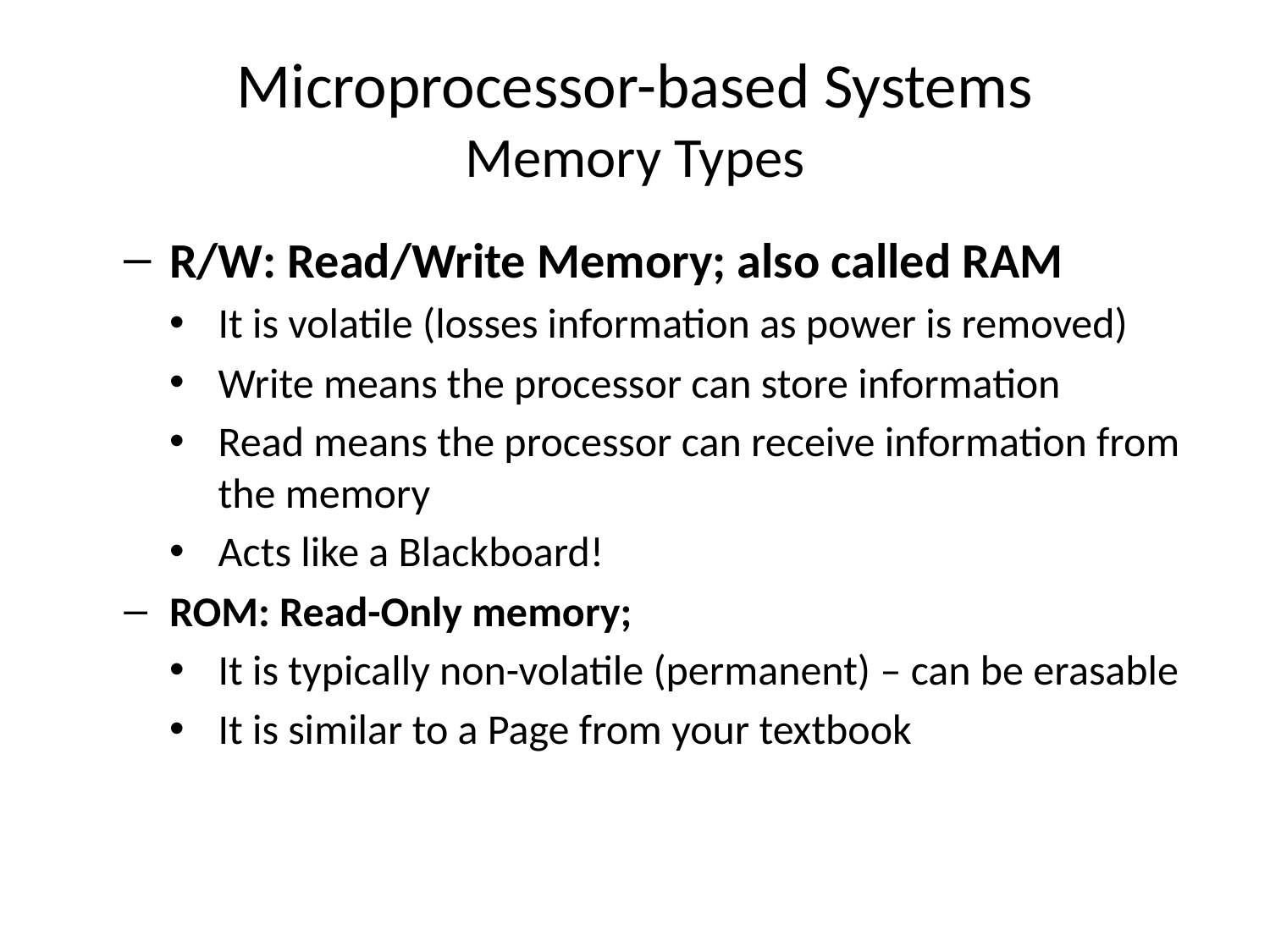

Microprocessor-based Systems
Memory Types
R/W: Read/Write Memory; also called RAM
It is volatile (losses information as power is removed)
Write means the processor can store information
Read means the processor can receive information from the memory
Acts like a Blackboard!
ROM: Read-Only memory;
It is typically non-volatile (permanent) – can be erasable
It is similar to a Page from your textbook